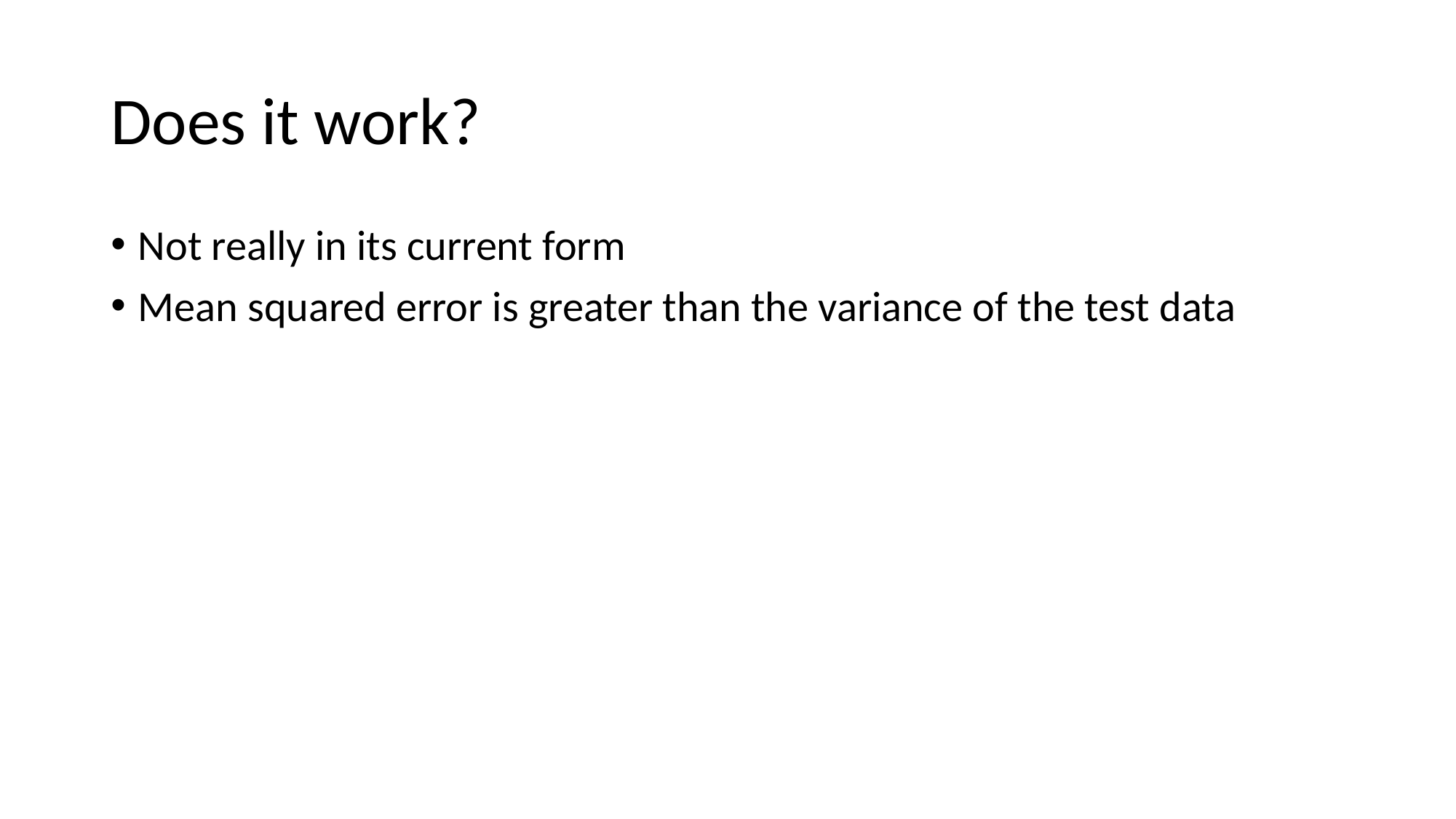

# Does it work?
Not really in its current form
Mean squared error is greater than the variance of the test data